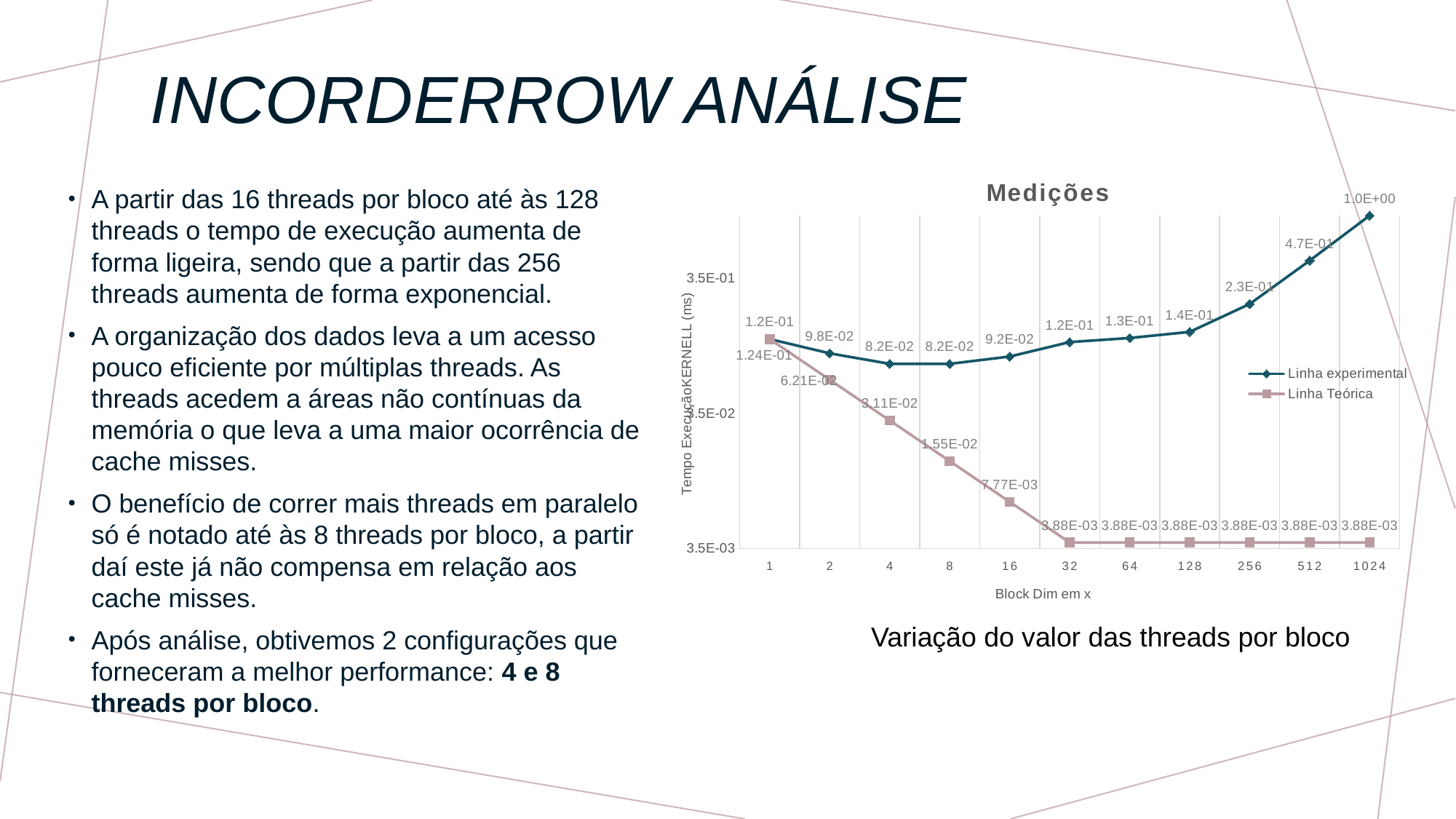

# INCORDERROW ANÁLISE

### Chart: Medições

| Category |  |  |
|---|---|---|
| 1 | 0.12427999999999999 | 0.12427999999999999 |
| 2 | 0.097532 | 0.062139999999999994 |
| 4 | 0.081564 | 0.031069999999999997 |
| 8 | 0.081564 | 0.015534999999999998 |
| 16 | 0.09241200000000001 | 0.007767499999999999 |
| 32 | 0.11816 | 0.0038837499999999996 |
| 64 | 0.12666 | 0.0038837499999999996 |
| 128 | 0.1405 | 0.0038837499999999996 |
| 256 | 0.22614 | 0.0038837499999999996 |
| 512 | 0.47324 | 0.0038837499999999996 |
| 1024 | 1.0193999999999999 | 0.0038837499999999996 |
A partir das 16 threads por bloco até às 128 threads o tempo de execução aumenta de forma ligeira, sendo que a partir das 256 threads aumenta de forma exponencial.
A organização dos dados leva a um acesso pouco eficiente por múltiplas threads. As threads acedem a áreas não contínuas da memória o que leva a uma maior ocorrência de cache misses.
O benefício de correr mais threads em paralelo só é notado até às 8 threads por bloco, a partir daí este já não compensa em relação aos cache misses.
Após análise, obtivemos 2 configurações que forneceram a melhor performance: 4 e 8 threads por bloco.

Variação do valor das threads por bloco